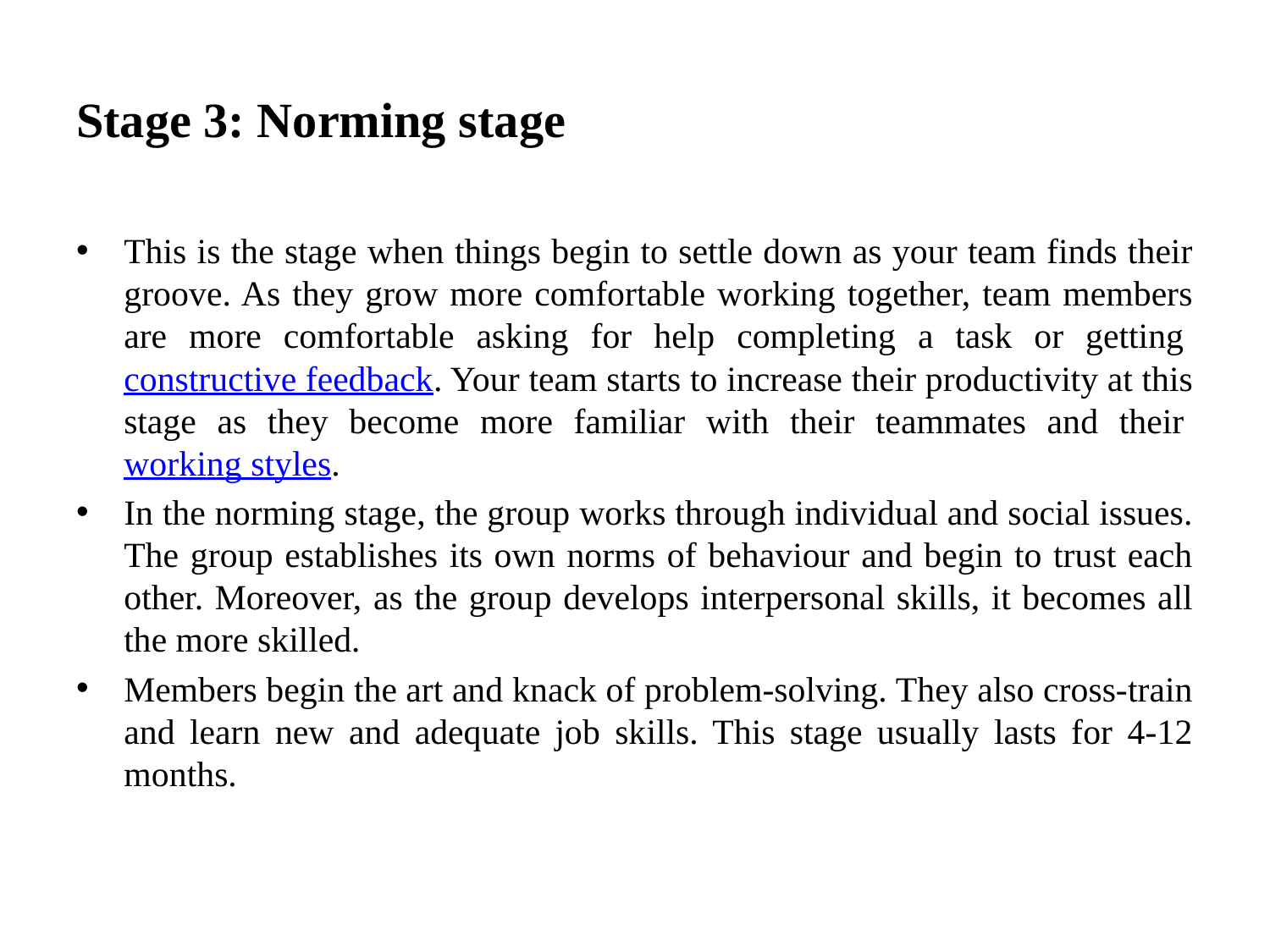

# Stage 3: Norming stage
This is the stage when things begin to settle down as your team finds their groove. As they grow more comfortable working together, team members are more comfortable asking for help completing a task or getting constructive feedback. Your team starts to increase their productivity at this stage as they become more familiar with their teammates and their working styles.
In the norming stage, the group works through individual and social issues. The group establishes its own norms of behaviour and begin to trust each other. Moreover, as the group develops interpersonal skills, it becomes all the more skilled.
Members begin the art and knack of problem-solving. They also cross-train and learn new and adequate job skills. This stage usually lasts for 4-12 months.